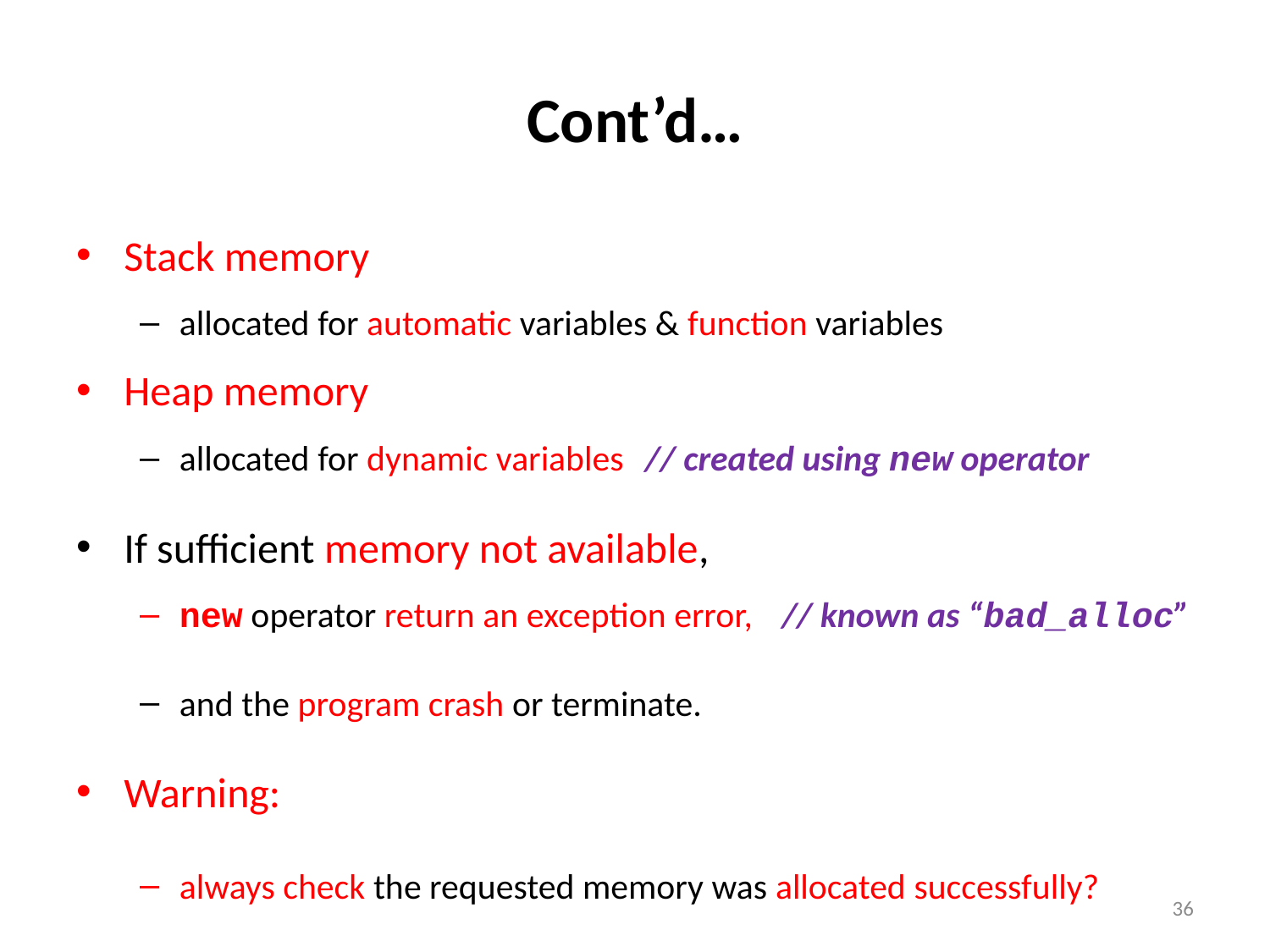

# Cont’d…
Stack memory

allocated for automatic variables & function variables

Heap memory

allocated for dynamic variables // created using new operator

If sufficient memory not available,

new operator return an exception error,  // known as “bad_alloc”

and the program crash or terminate.

Warning:

always check the requested memory was allocated successfully?
36